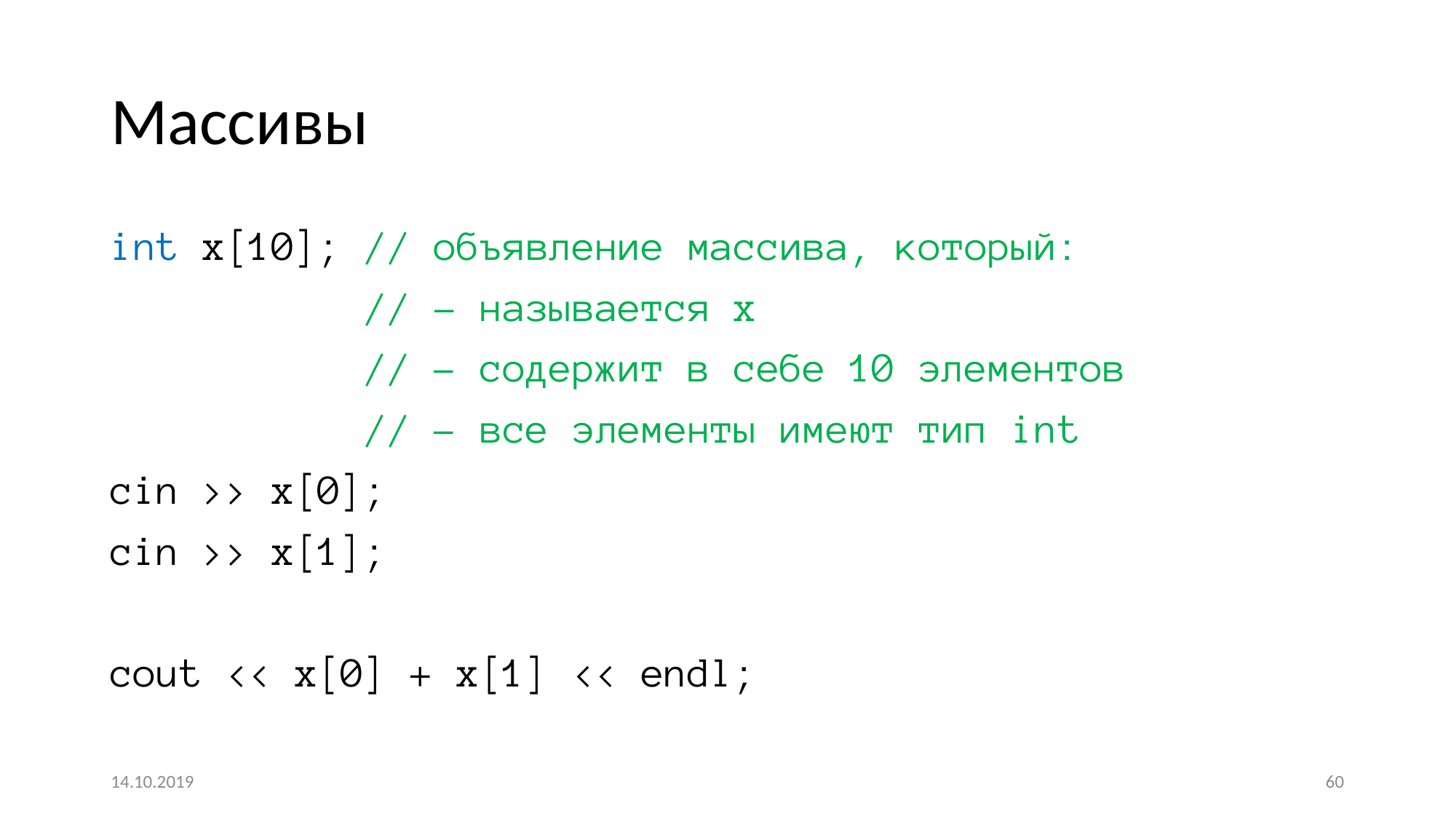

# Массивы
int x[10]; // объявление массива, который:
           // - называется x
           // - содержит в себе 10 элементов
           // - все элементы имеют тип int
cin >> x[0];
cin >> x[1];

cout << x[0] + x[1] << endl;
14.10.2019
60